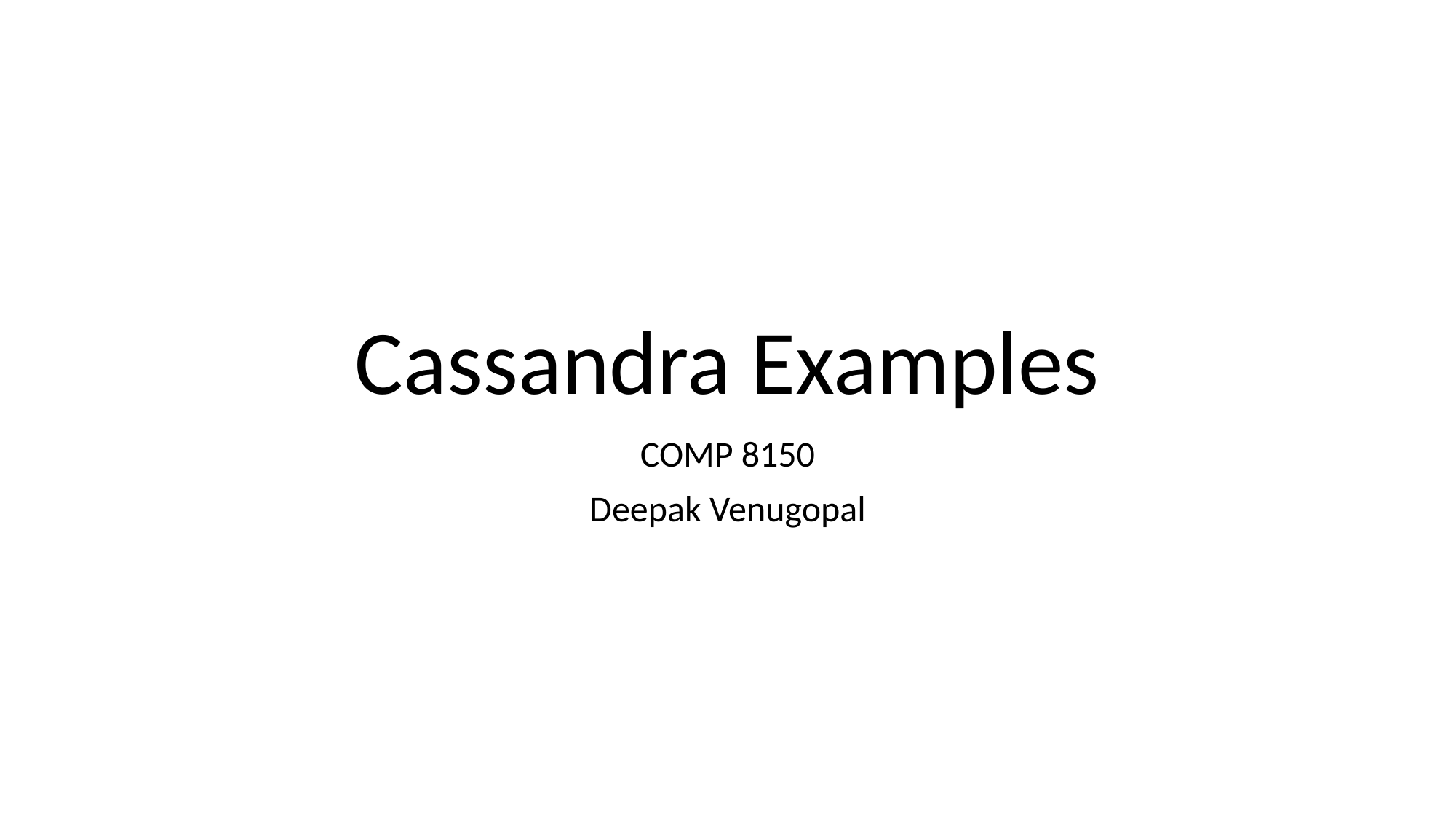

# Cassandra Examples
COMP 8150
Deepak Venugopal